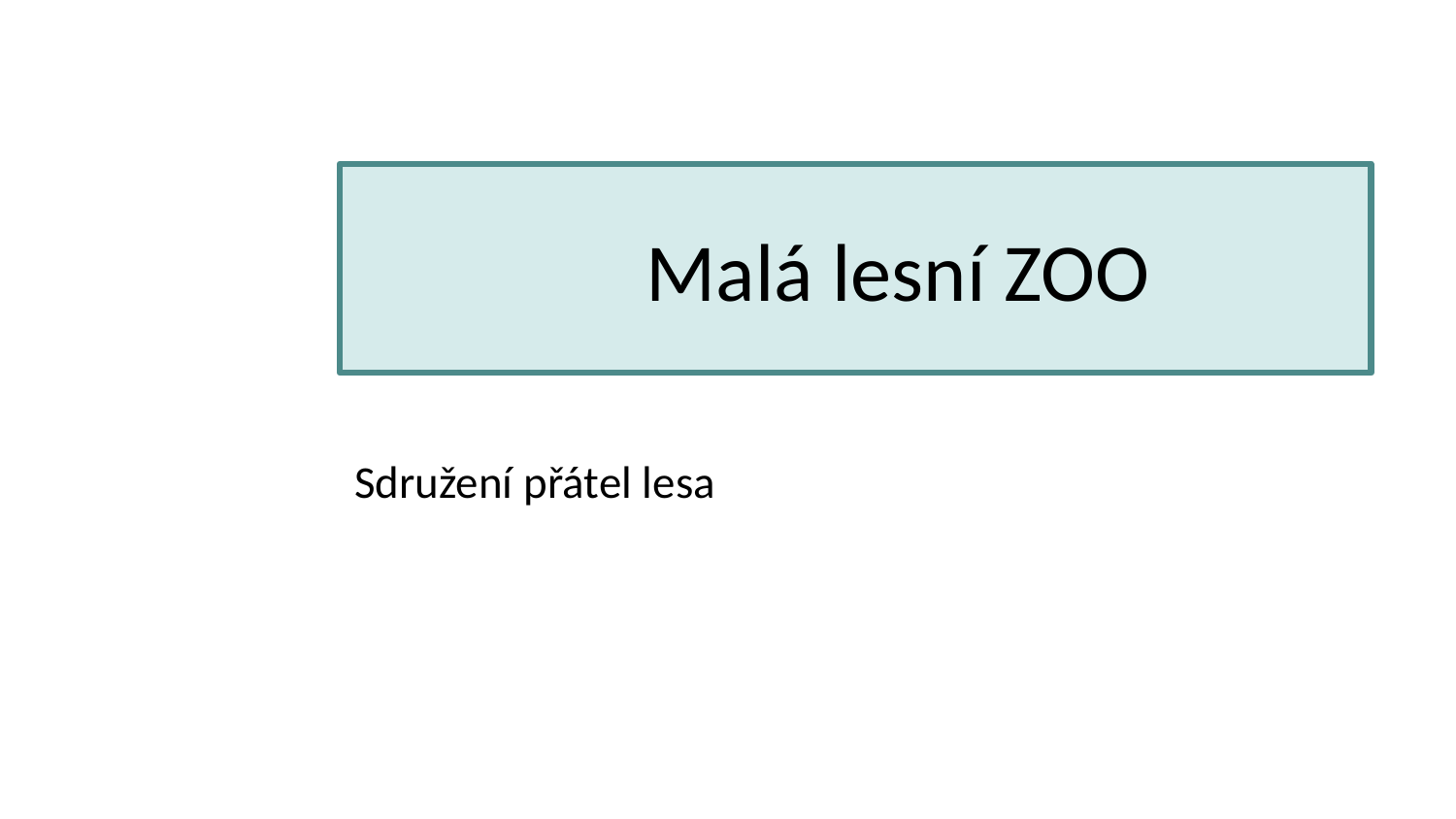

# Malá lesní ZOO
Sdružení přátel lesa